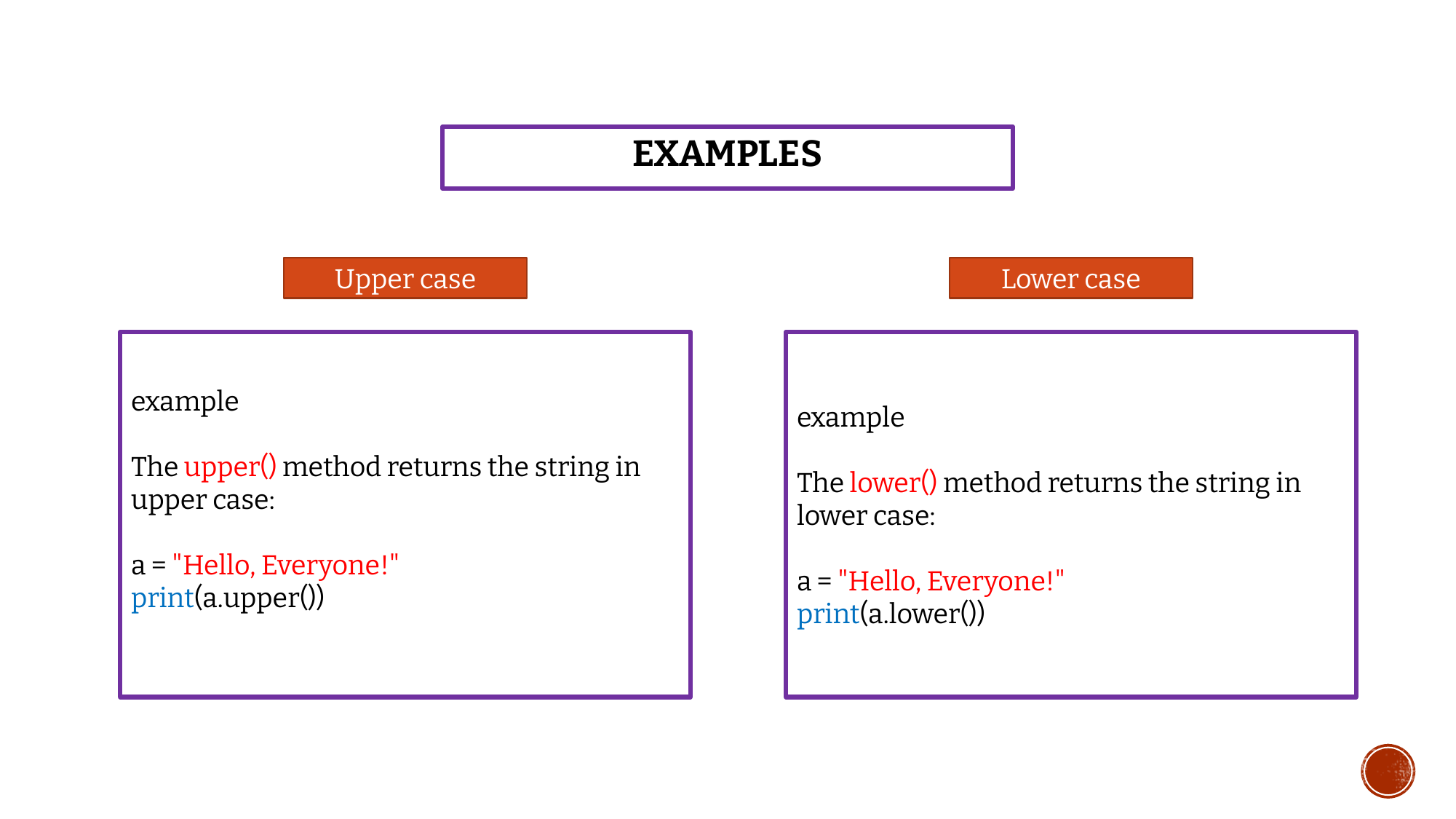

EXAMPLES

Upper case
Lower case
example

The upper() method returns the string in upper case:

a = "Hello, Everyone!"
print(a.upper())

example

The lower() method returns the string in lower case:

a = "Hello, Everyone!"
print(a.lower())